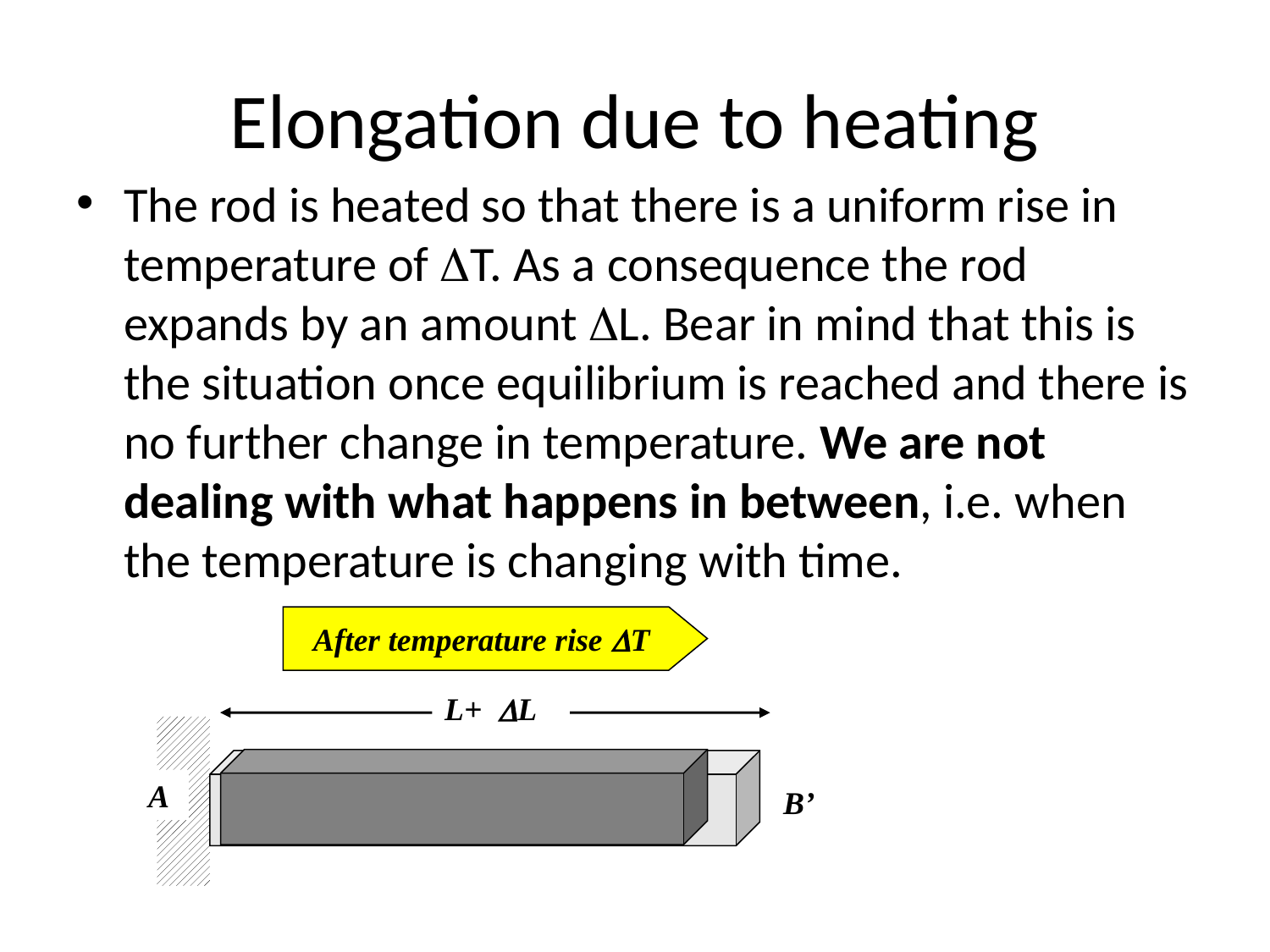

# Elongation due to heating
The rod is heated so that there is a uniform rise in temperature of ΔT. As a consequence the rod expands by an amount ΔL. Bear in mind that this is the situation once equilibrium is reached and there is no further change in temperature. We are not dealing with what happens in between, i.e. when the temperature is changing with time.
After temperature rise ΔT
L+ ΔL

A
B’